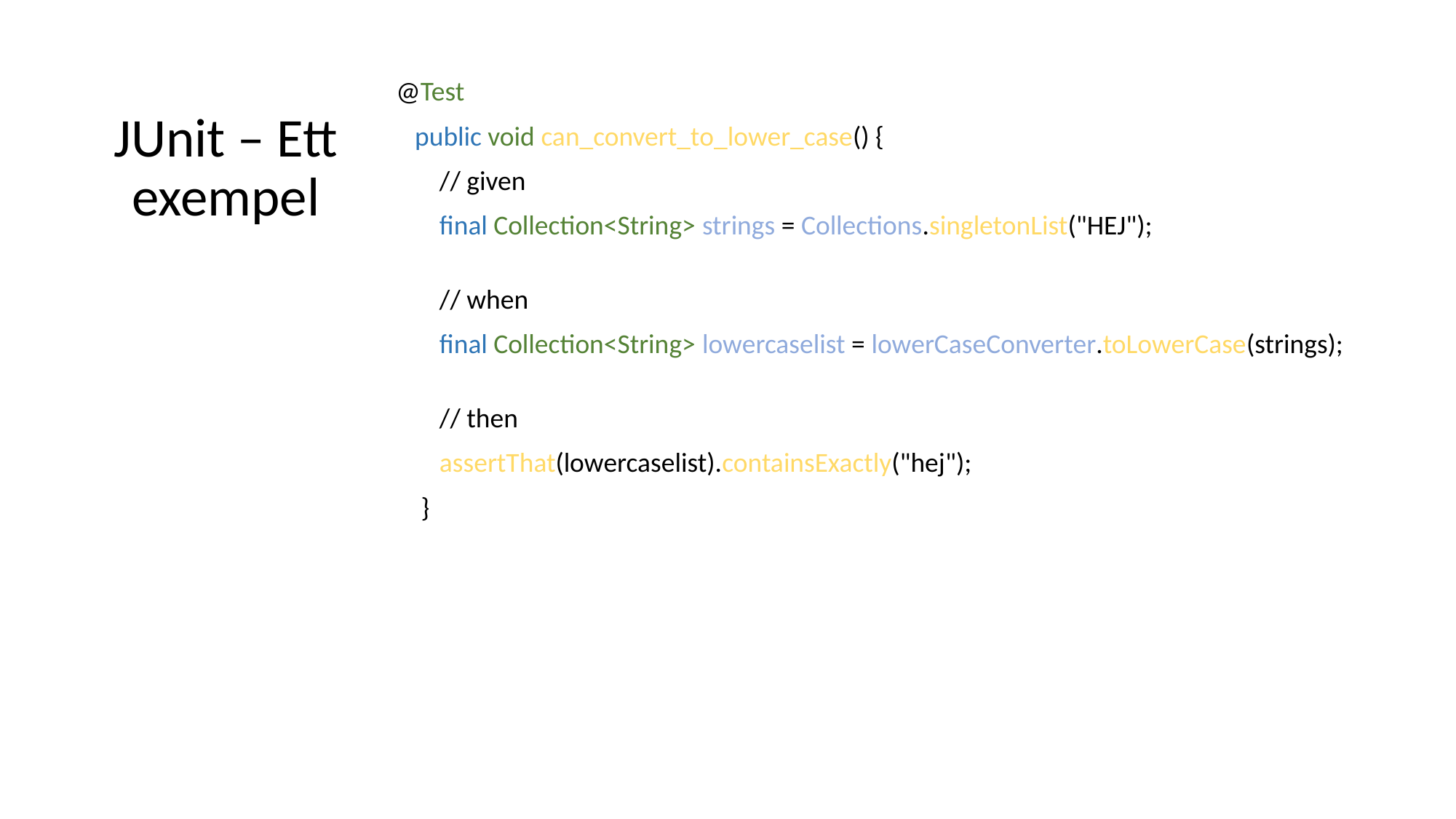

# JUnit – Ett exempel
 @Test
    public void can_convert_to_lower_case() {
        // given
        final Collection<String> strings = Collections.singletonList("HEJ");
        // when
        final Collection<String> lowercaselist = lowerCaseConverter.toLowerCase(strings);
        // then
        assertThat(lowercaselist).containsExactly("hej");
     }